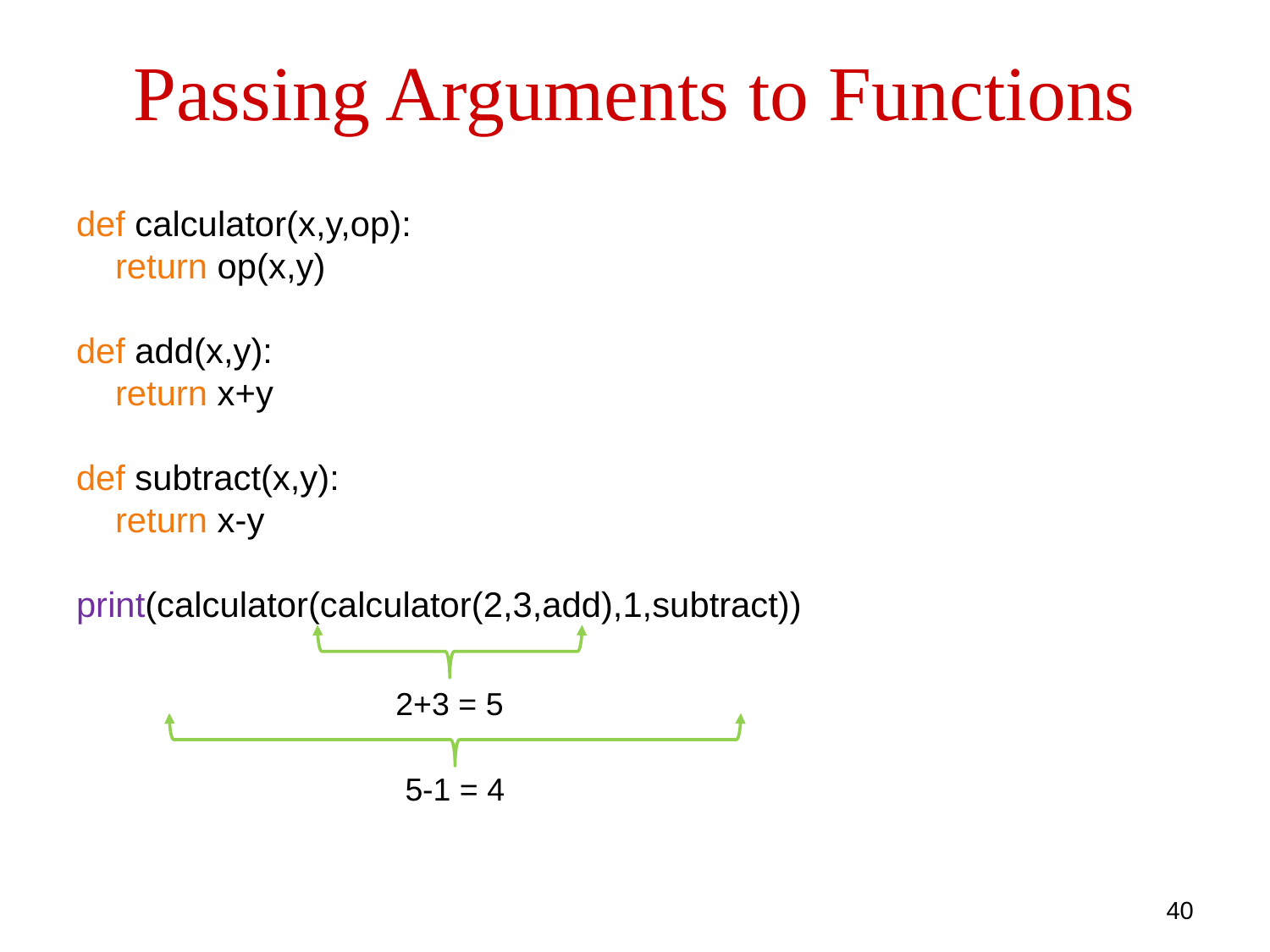

# Passing Arguments to Functions
def calculator(x,y,op):
    return op(x,y)

def add(x,y):
    return x+y

def subtract(x,y):
    return x-y

print(calculator(calculator(2,3,add),1,subtract))

2+3 = 5
5-1 = 4
40